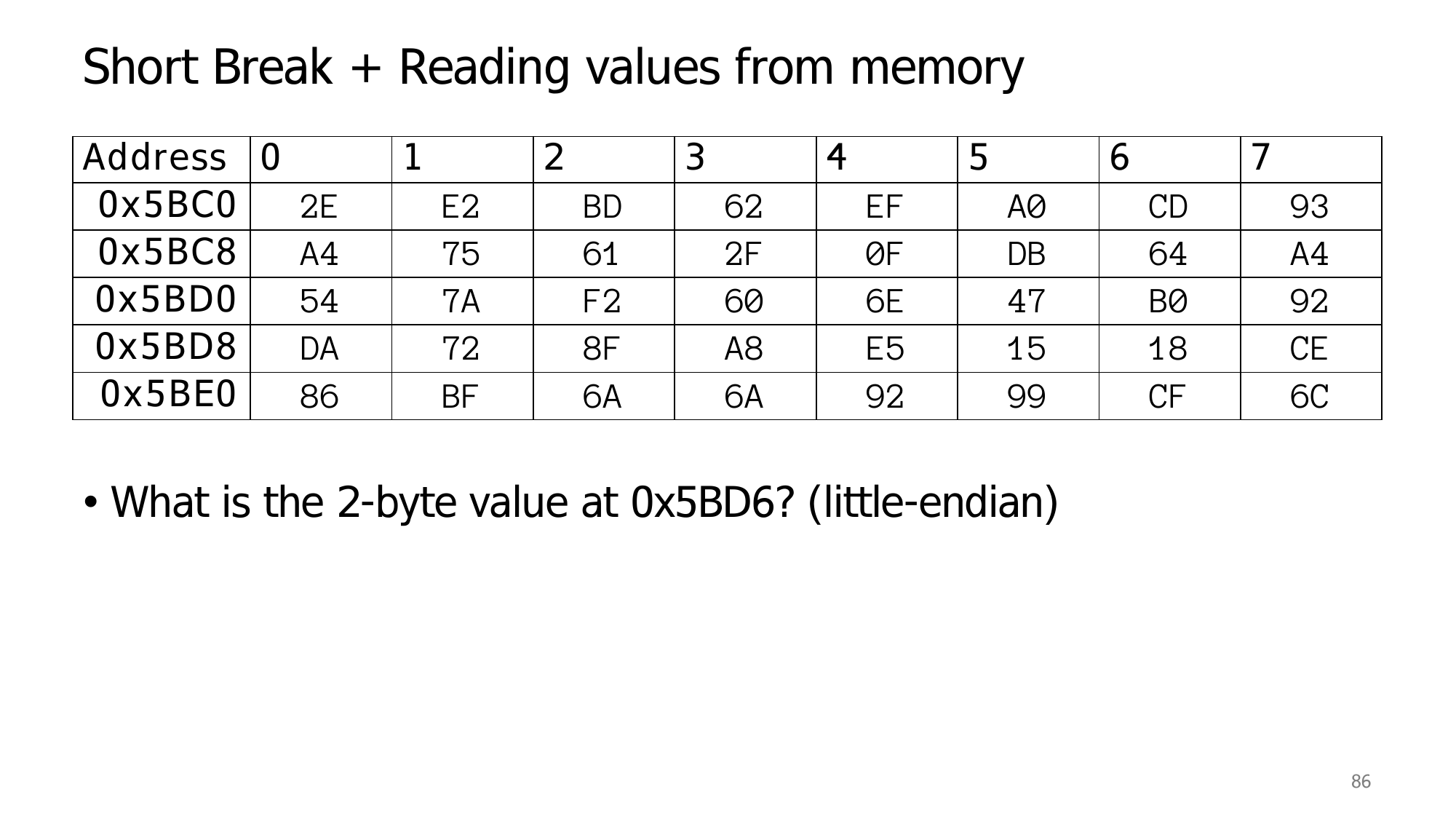

# Short Break + Reading values from memory
| Address | 0 | 1 | 2 | 3 | 4 | 5 | 6 | 7 |
| --- | --- | --- | --- | --- | --- | --- | --- | --- |
| 0x5BC0 | 2E | E2 | BD | 62 | EF | A0 | CD | 93 |
| 0x5BC8 | A4 | 75 | 61 | 2F | 0F | DB | 64 | A4 |
| 0x5BD0 | 54 | 7A | F2 | 60 | 6E | 47 | B0 | 92 |
| 0x5BD8 | DA | 72 | 8F | A8 | E5 | 15 | 18 | CE |
| 0x5BE0 | 86 | BF | 6A | 6A | 92 | 99 | CF | 6C |
What is the 2-byte value at 0x5BD6? (little-endian)
86